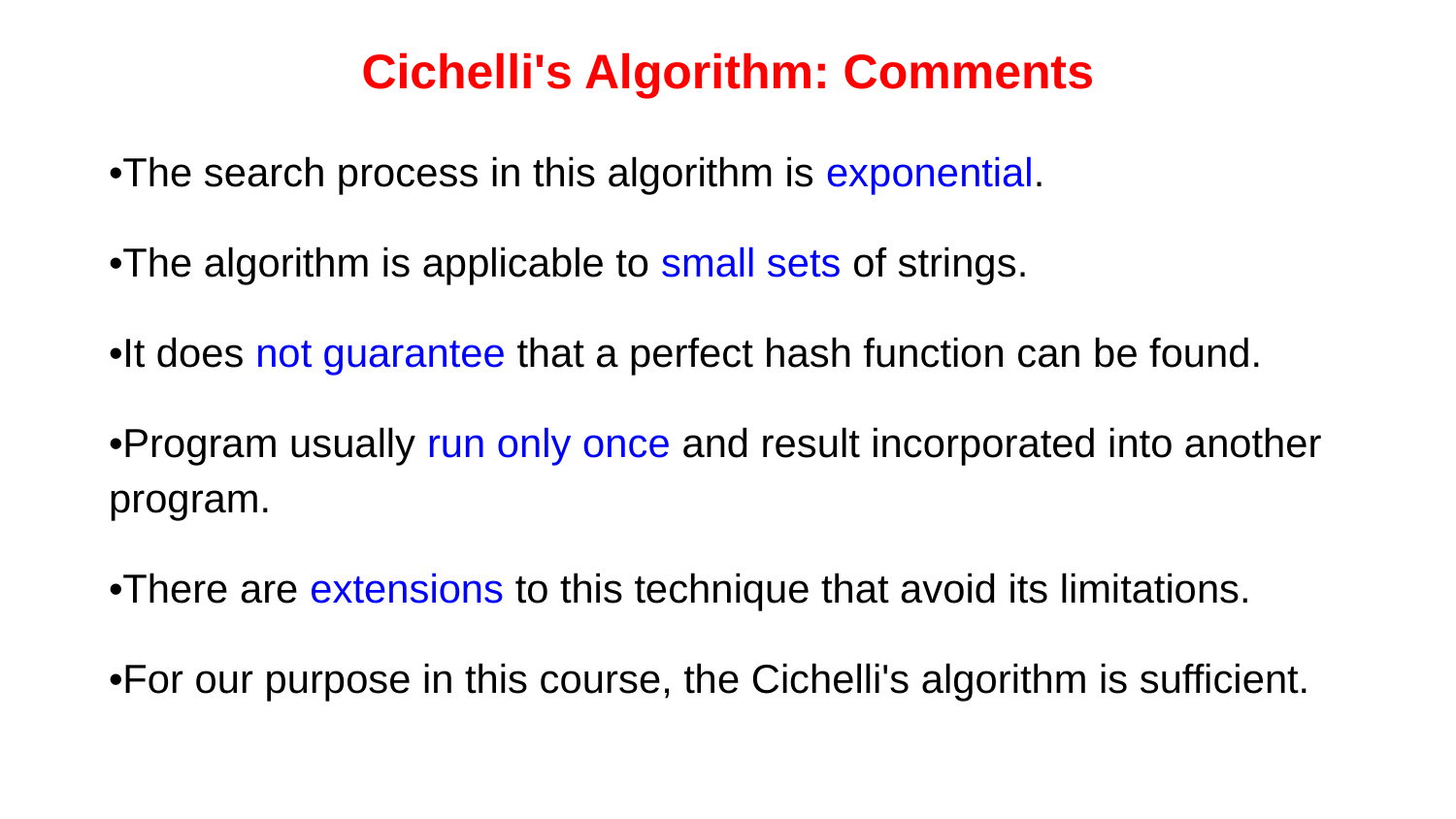

Cichelli's Algorithm: Comments
•The search process in this algorithm is exponential.
•The algorithm is applicable to small sets of strings.
•It does not guarantee that a perfect hash function can be found.
•Program usually run only once and result incorporated into another program.
•There are extensions to this technique that avoid its limitations.
•For our purpose in this course, the Cichelli's algorithm is sufficient.